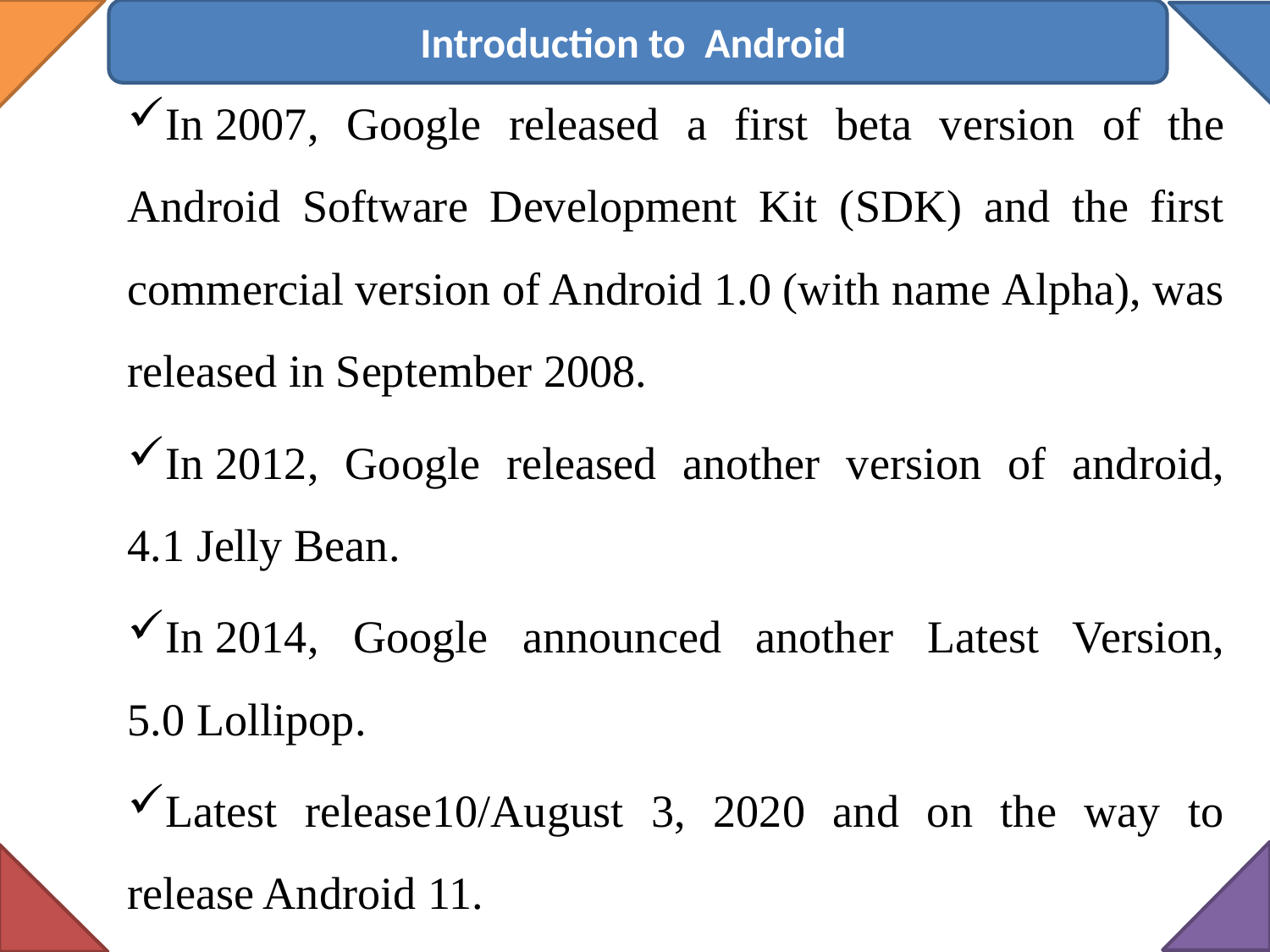

Introduction to  Android

In 2007, Google released a first beta version of the Android Software Development Kit (SDK) and the first commercial version of Android 1.0 (with name Alpha), was released in September 2008.
In 2012, Google released another version of android, 4.1 Jelly Bean.
In 2014, Google announced another Latest Version, 5.0 Lollipop.
Latest release10/August 3, 2020 and on the way to release Android 11.